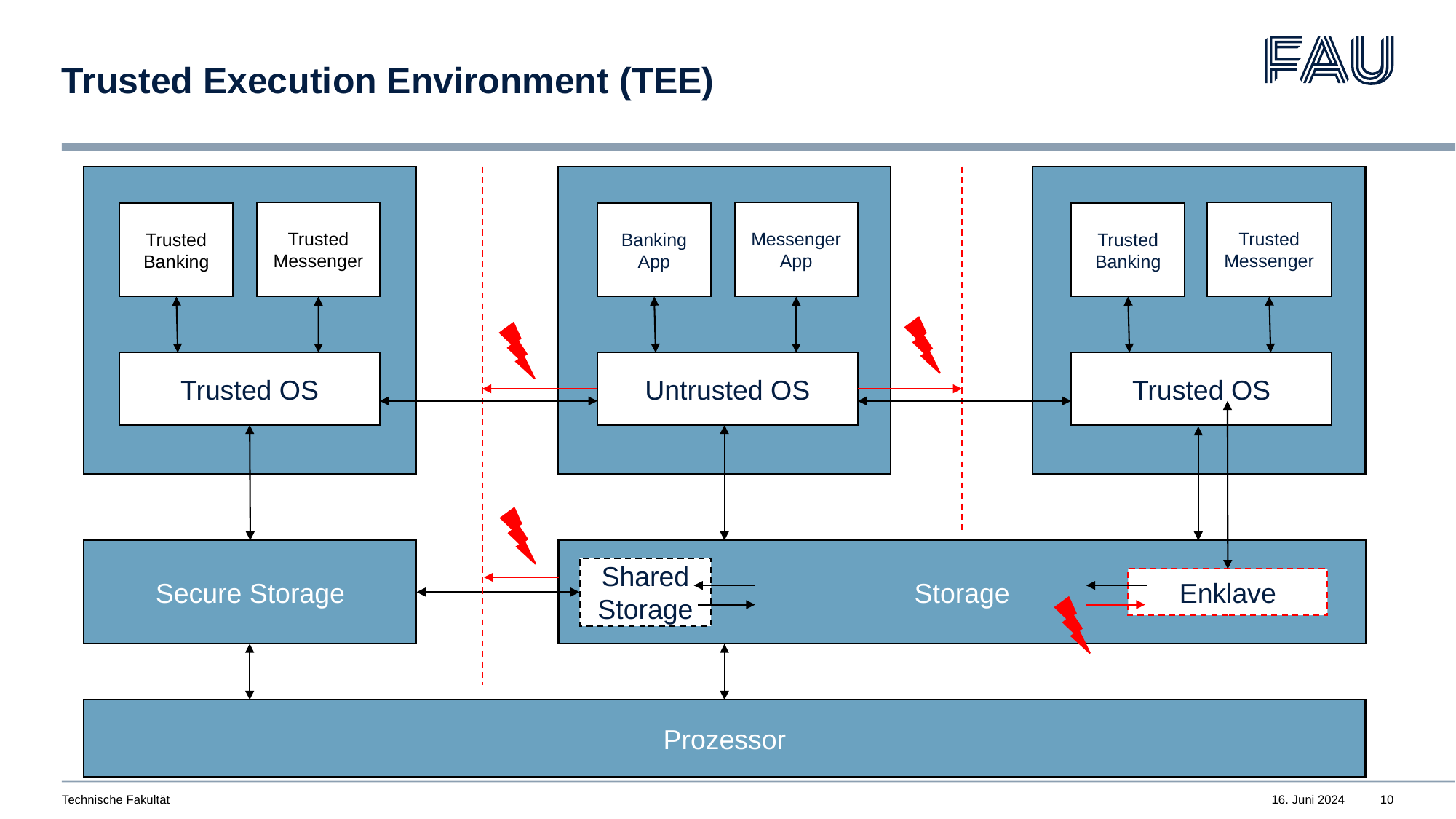

# Trusted Execution Environment (TEE)

Trusted Messenger
Messenger
App
Trusted Messenger
Trusted Banking
Banking App
Trusted Banking

Trusted OS
Untrusted OS
Trusted OS

Secure Storage
Storage
Shared Storage
Enklave

Prozessor
Technische Fakultät
16. Juni 2024
10